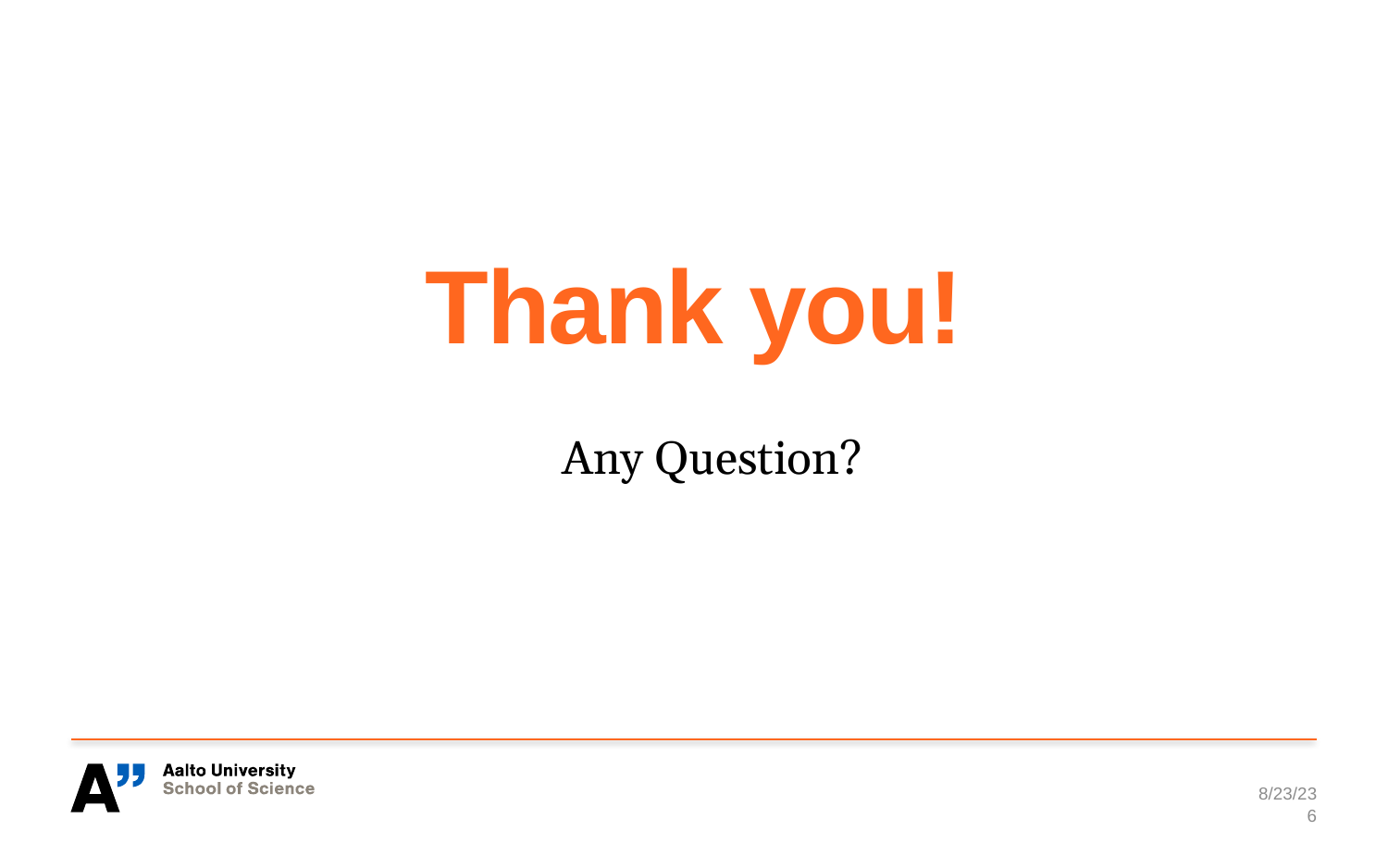

# Thank you!
Any Question?
8/23/23
6